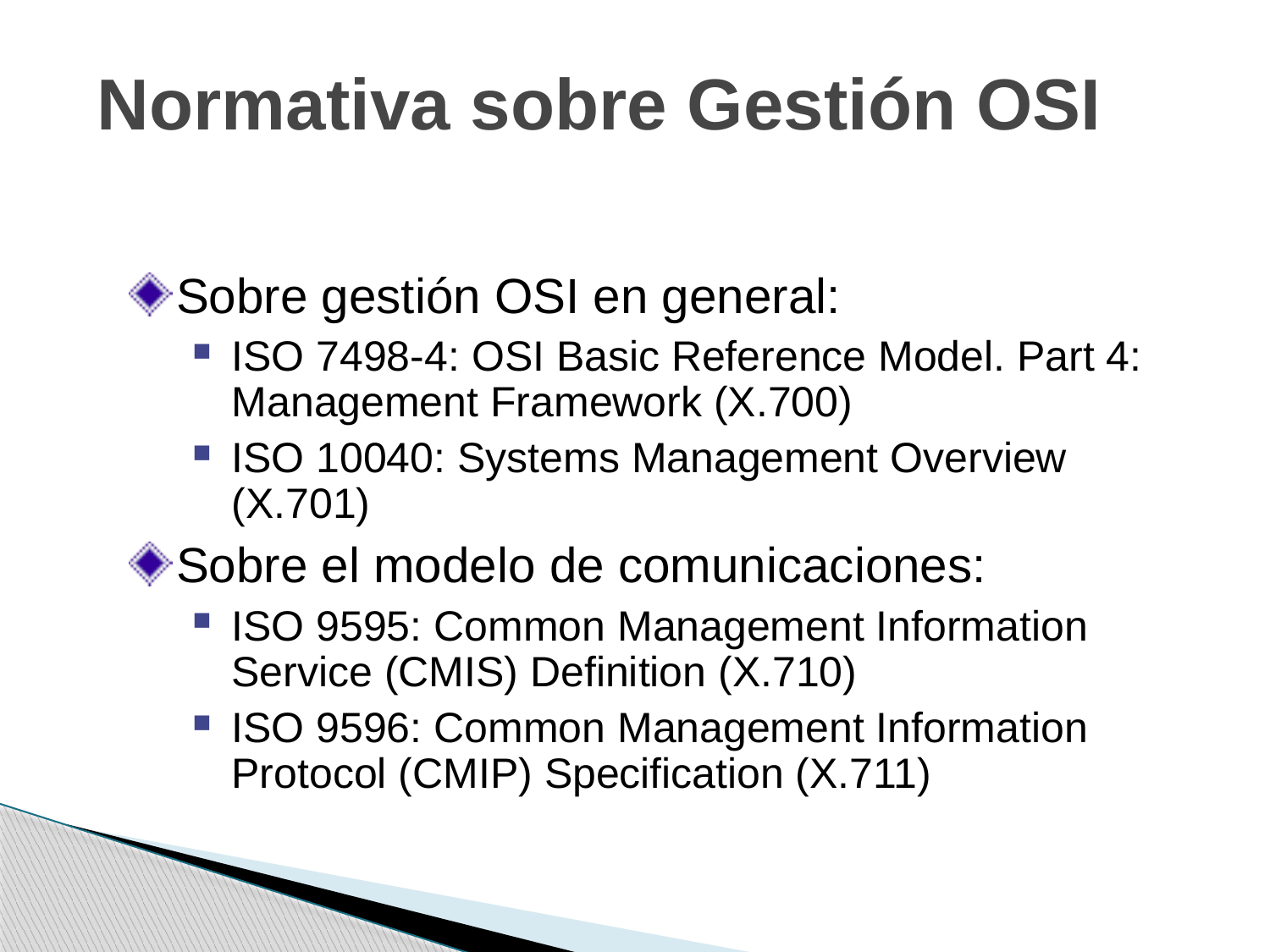

# Normativa sobre Gestión OSI
Sobre gestión OSI en general:
ISO 7498-4: OSI Basic Reference Model. Part 4: Management Framework (X.700)
ISO 10040: Systems Management Overview (X.701)
Sobre el modelo de comunicaciones:
ISO 9595: Common Management Information Service (CMIS) Definition (X.710)
ISO 9596: Common Management Information Protocol (CMIP) Specification (X.711)